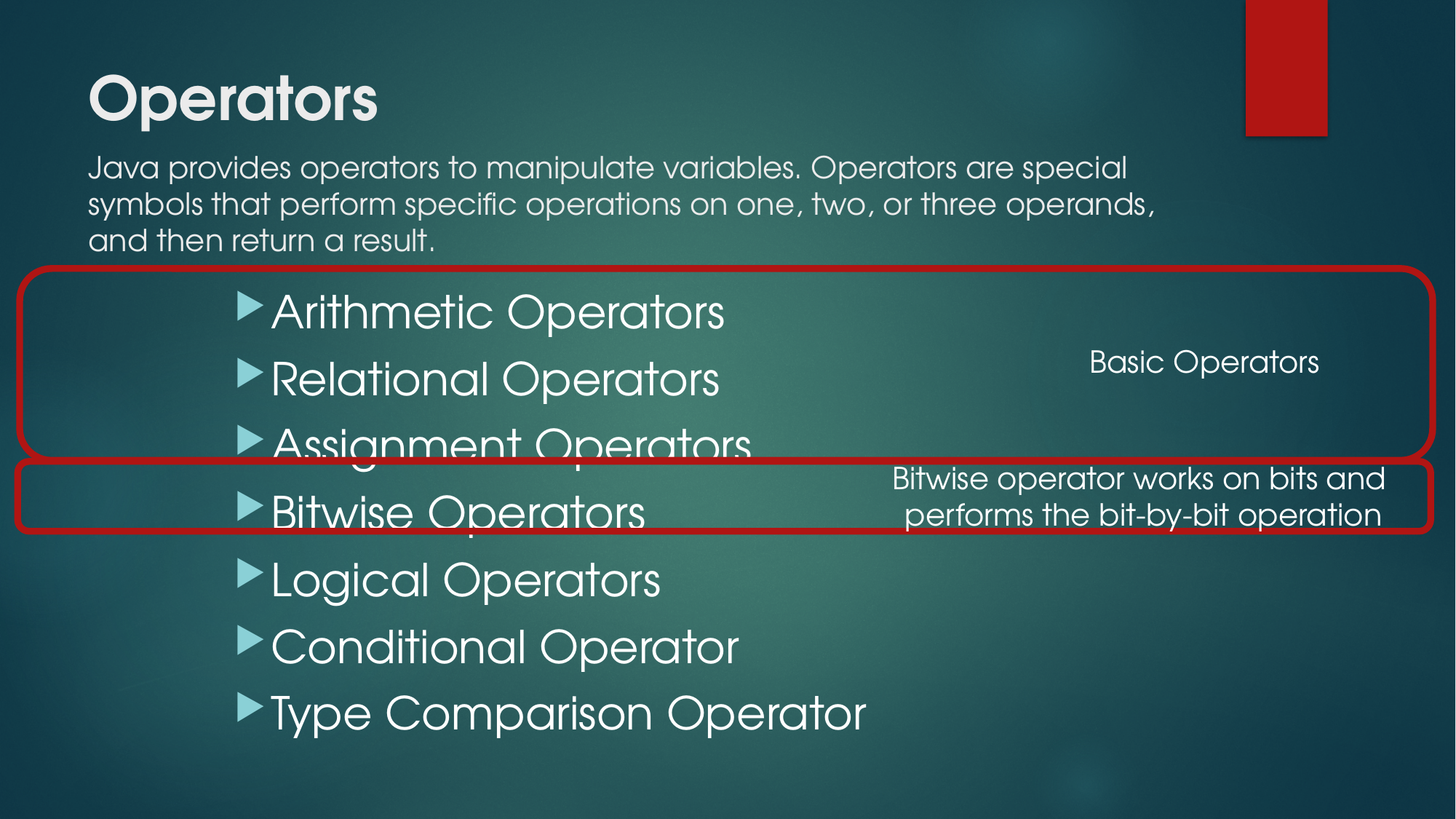

# Operators
Java provides operators to manipulate variables. Operators are special symbols that perform specific operations on one, two, or three operands, and then return a result.

Arithmetic Operators
Relational Operators
Assignment Operators
Bitwise Operators
Logical Operators
Conditional Operator
Type Comparison Operator

Basic Operators
Bitwise operator works on bits and
 performs the bit-by-bit operation